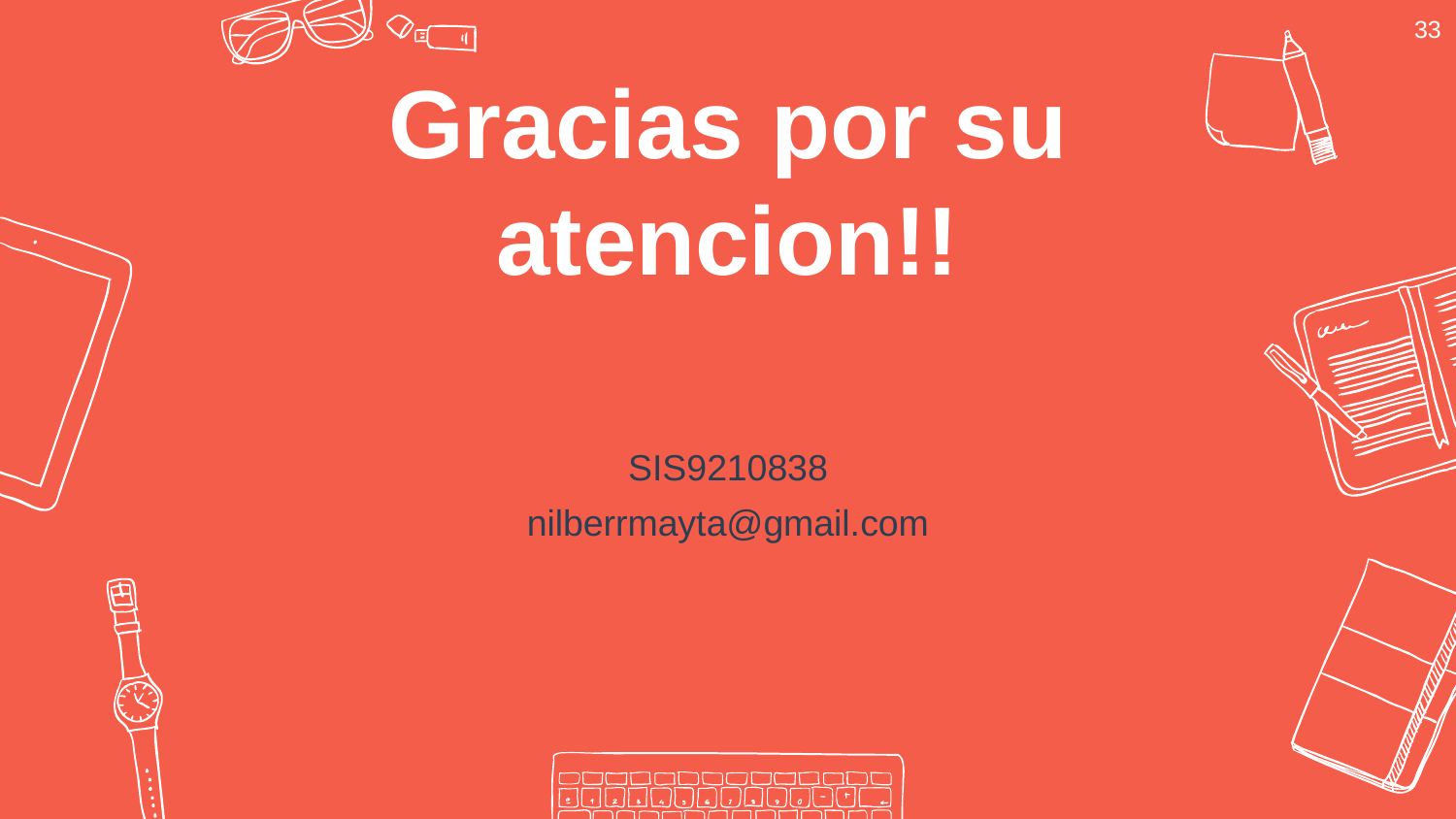

33
Gracias por su atencion!!
SIS9210838
nilberrmayta@gmail.com